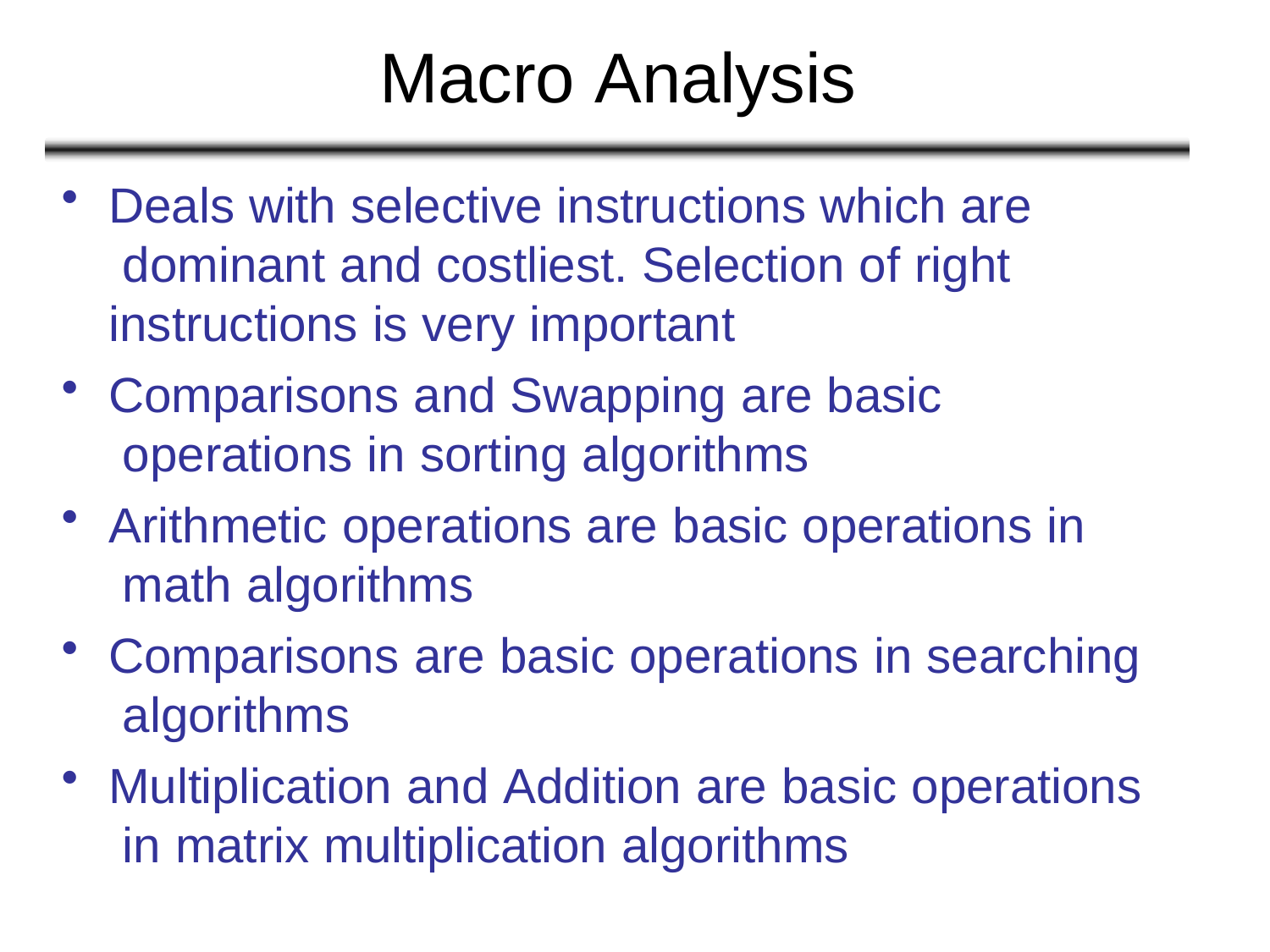

# Macro Analysis
Deals with selective instructions which are  dominant and costliest. Selection of right  instructions is very important
Comparisons and Swapping are basic  operations in sorting algorithms
Arithmetic operations are basic operations in  math algorithms
Comparisons are basic operations in searching  algorithms
Multiplication and Addition are basic operations  in matrix multiplication algorithms